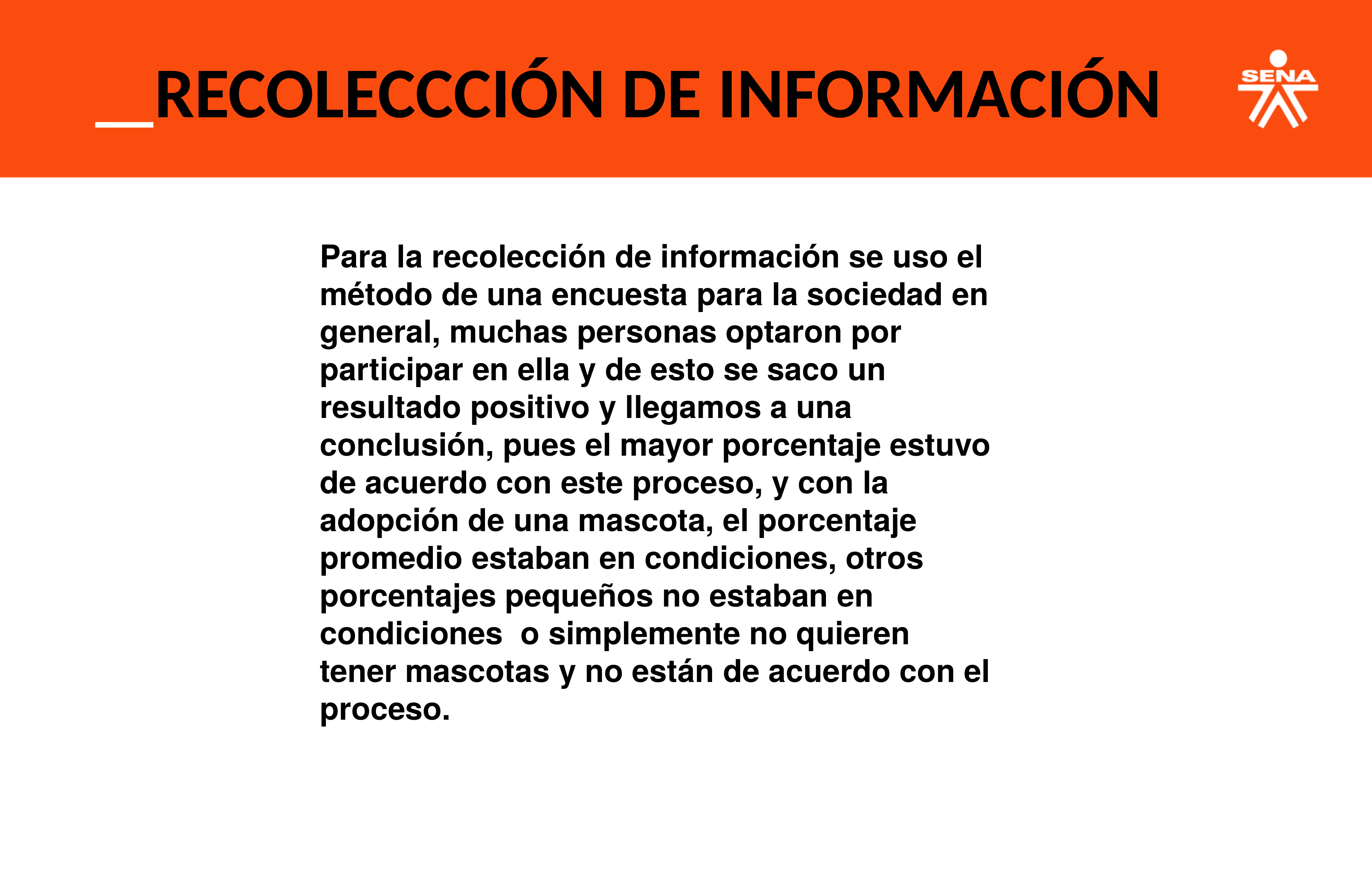

RECOLECCCIÓN DE INFORMACIÓN

Para la recolección de información se uso el método de una encuesta para la sociedad en general, muchas personas optaron por participar en ella y de esto se saco un resultado positivo y llegamos a una conclusión, pues el mayor porcentaje estuvo de acuerdo con este proceso, y con la adopción de una mascota, el porcentaje promedio estaban en condiciones, otros porcentajes pequeños no estaban en condiciones  o simplemente no quieren tener mascotas y no están de acuerdo con el proceso.